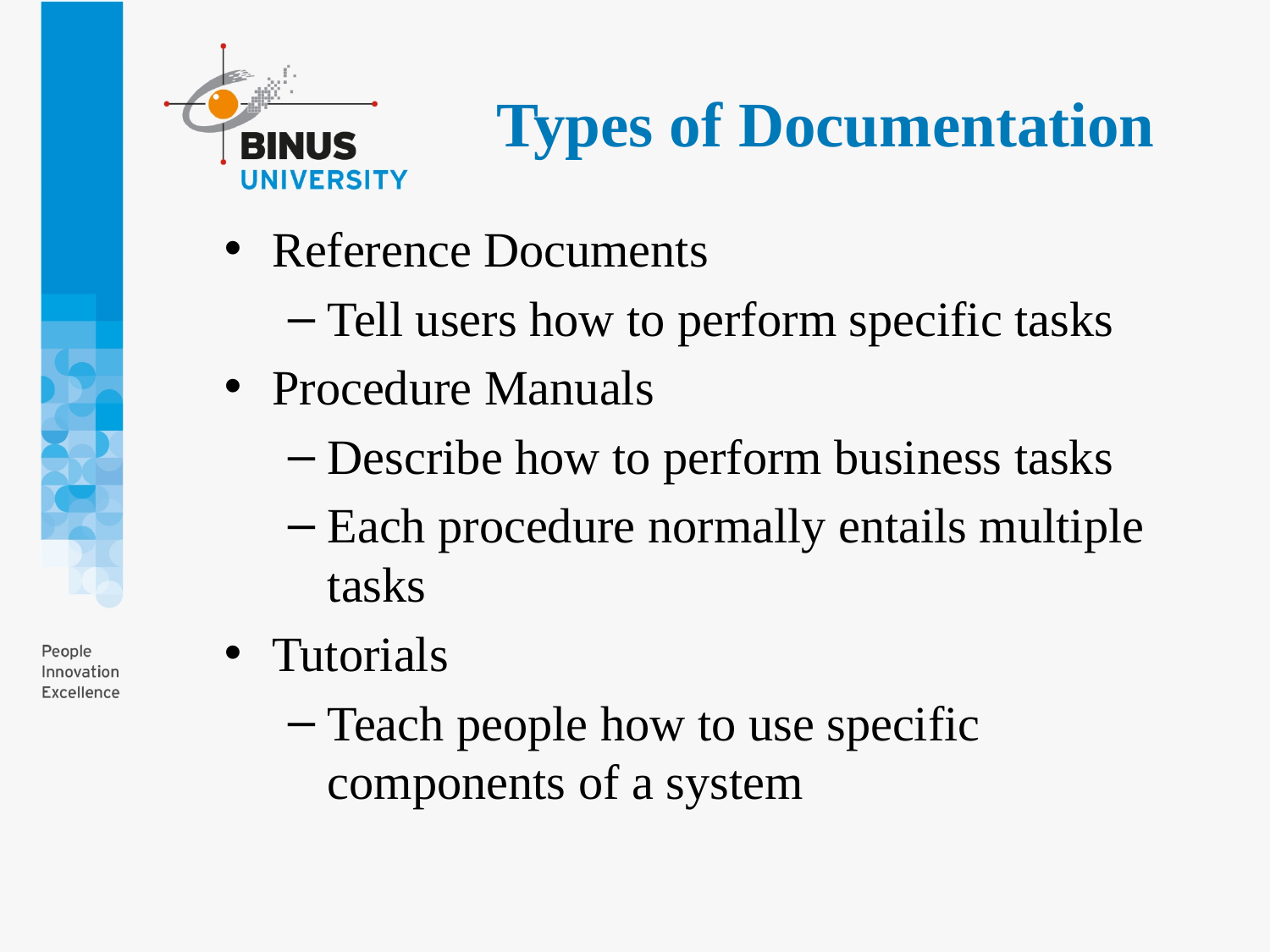

# Types of Documentation
Reference Documents
Tell users how to perform specific tasks
Procedure Manuals
Describe how to perform business tasks
Each procedure normally entails multiple tasks
Tutorials
Teach people how to use specific components of a system